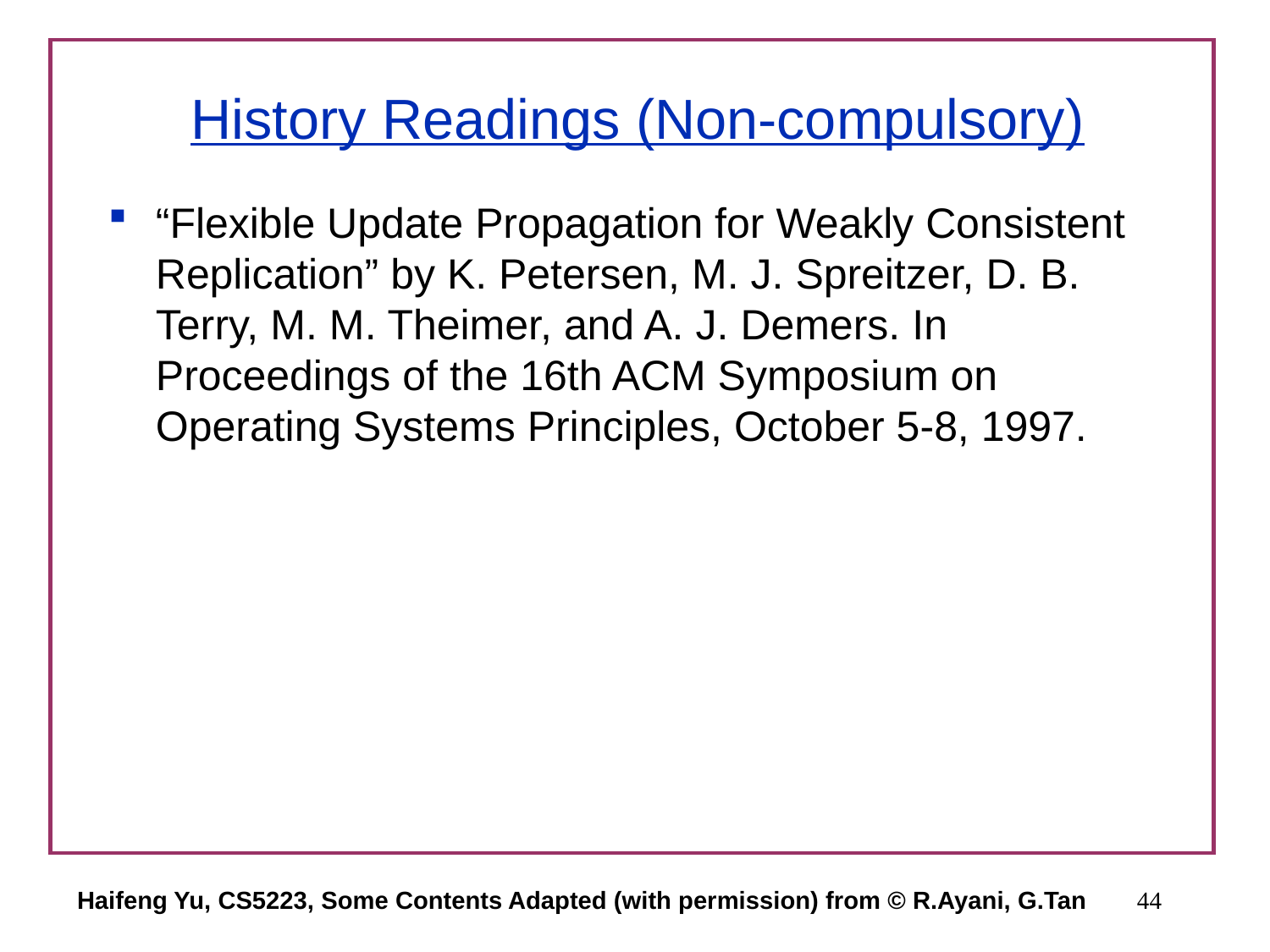

# History Readings (Non-compulsory)
“Flexible Update Propagation for Weakly Consistent Replication” by K. Petersen, M. J. Spreitzer, D. B. Terry, M. M. Theimer, and A. J. Demers. In Proceedings of the 16th ACM Symposium on Operating Systems Principles, October 5-8, 1997.
Haifeng Yu, CS5223, Some Contents Adapted (with permission) from © R.Ayani, G.Tan
44